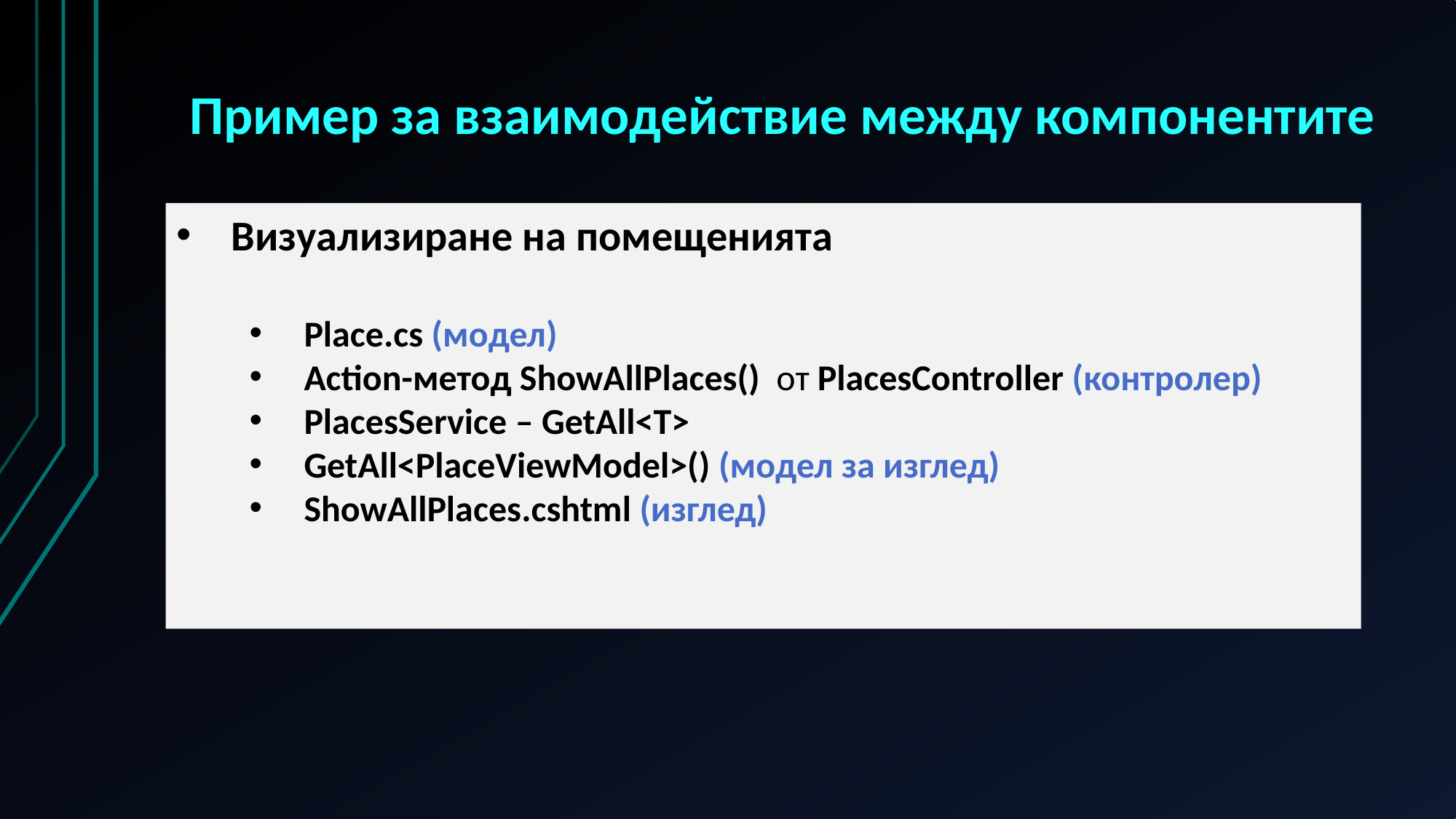

Пример за взаимодействие между компонентите
Визуализиране на помещенията

Place.cs (модел)
Action-метод ShowAllPlaces()  от PlacesController (контролер)
PlacesService – GetAll<T>
GetAll<PlaceViewModel>() (модел за изглед)
ShowAllPlaces.cshtml (изглед)